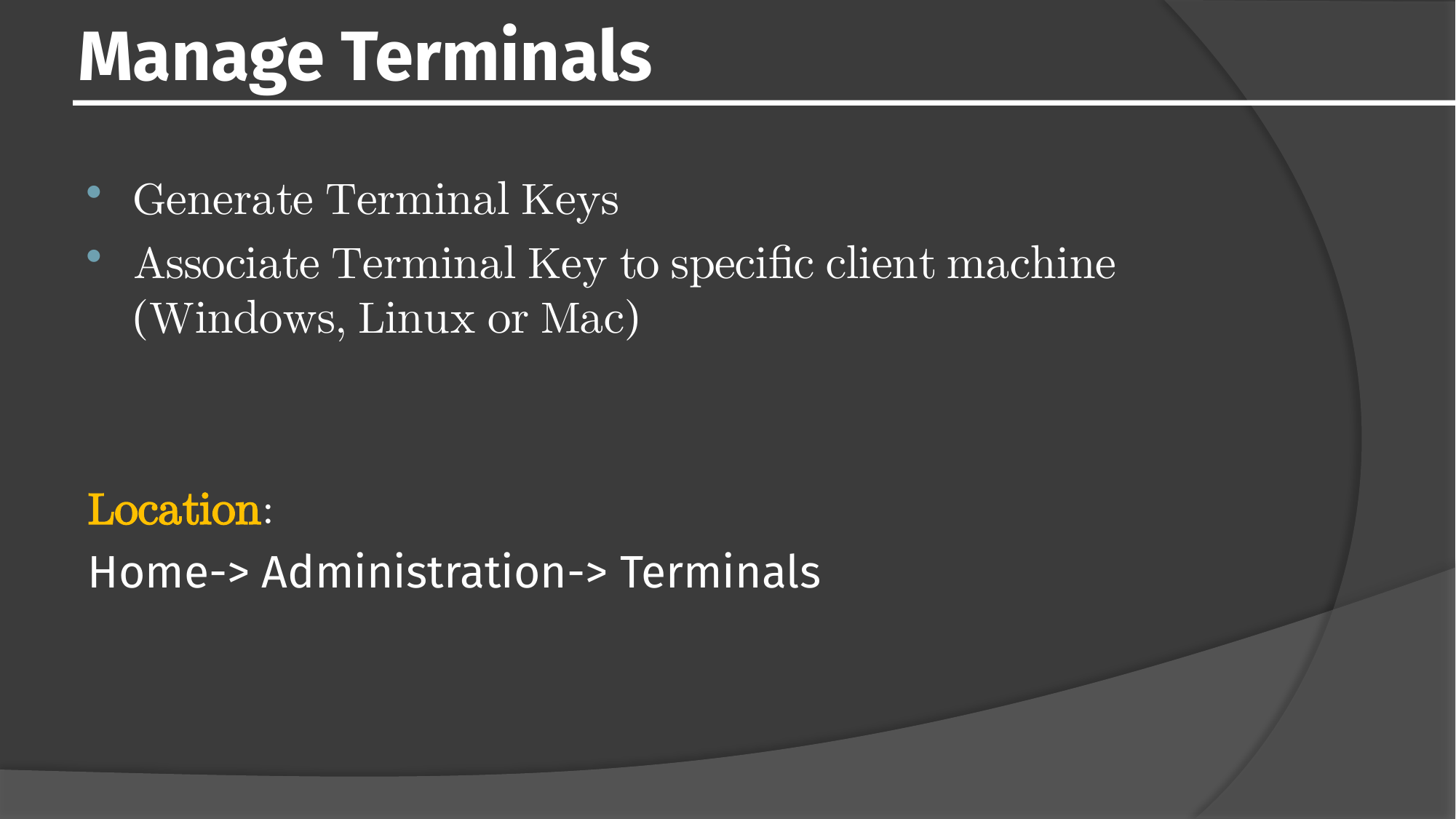

# Manage Terminals

Generate Terminal Keys
Associate Terminal Key to specific client machine (Windows, Linux or Mac)

Location:
Home-> Administration-> Terminals